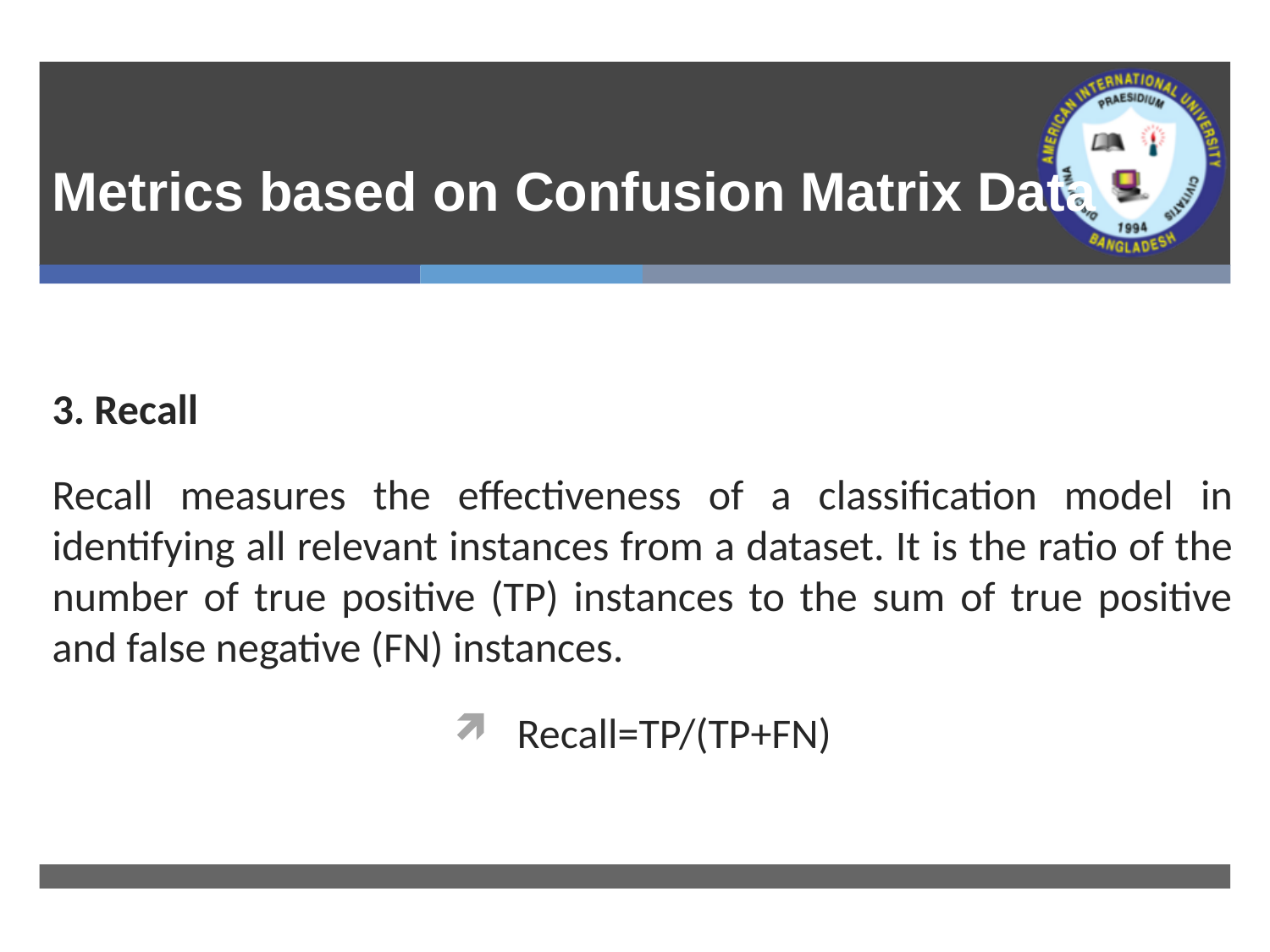

# Metrics based on Confusion Matrix Data

3. Recall
Recall measures the effectiveness of a classification model in identifying all relevant instances from a dataset. It is the ratio of the number of true positive (TP) instances to the sum of true positive and false negative (FN) instances.
Recall=TP/(TP+FN)​